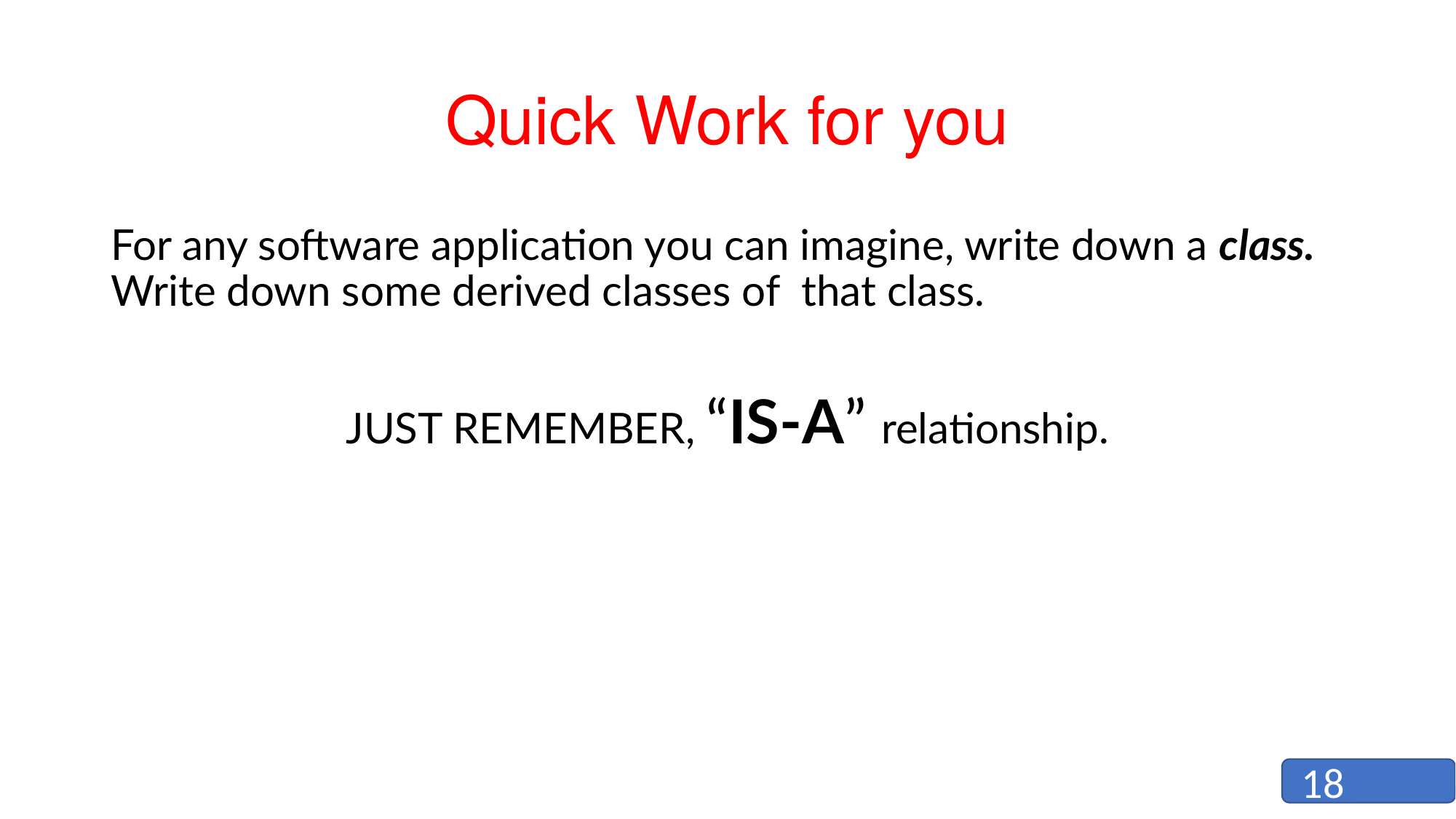

# Quick Work for you
For any software application you can imagine, write down a class. Write down some derived classes of  that class.

JUST REMEMBER, “IS-A” relationship.
18